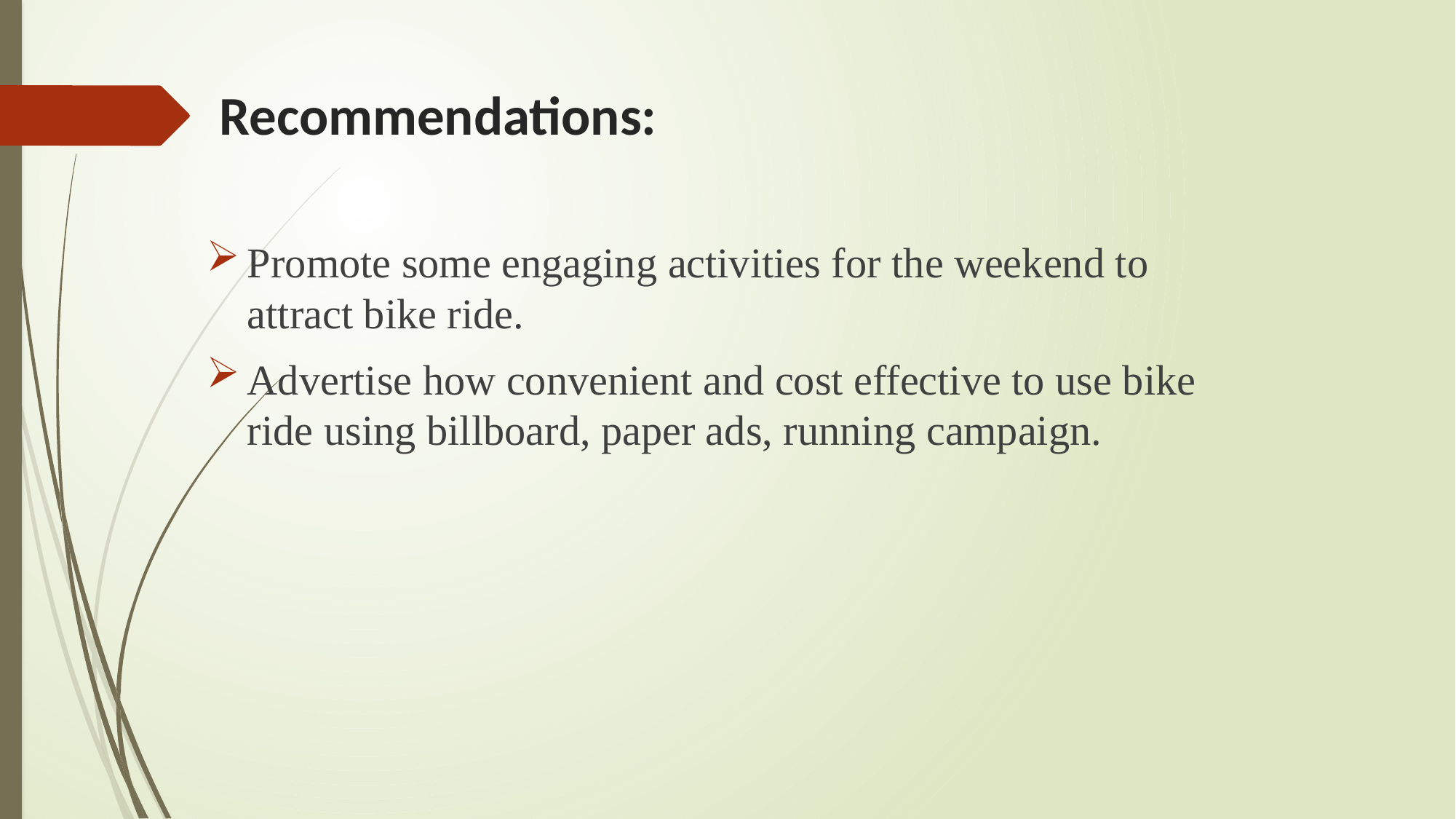

# Recommendations:
Promote some engaging activities for the weekend to attract bike ride.
Advertise how convenient and cost effective to use bike ride using billboard, paper ads, running campaign.